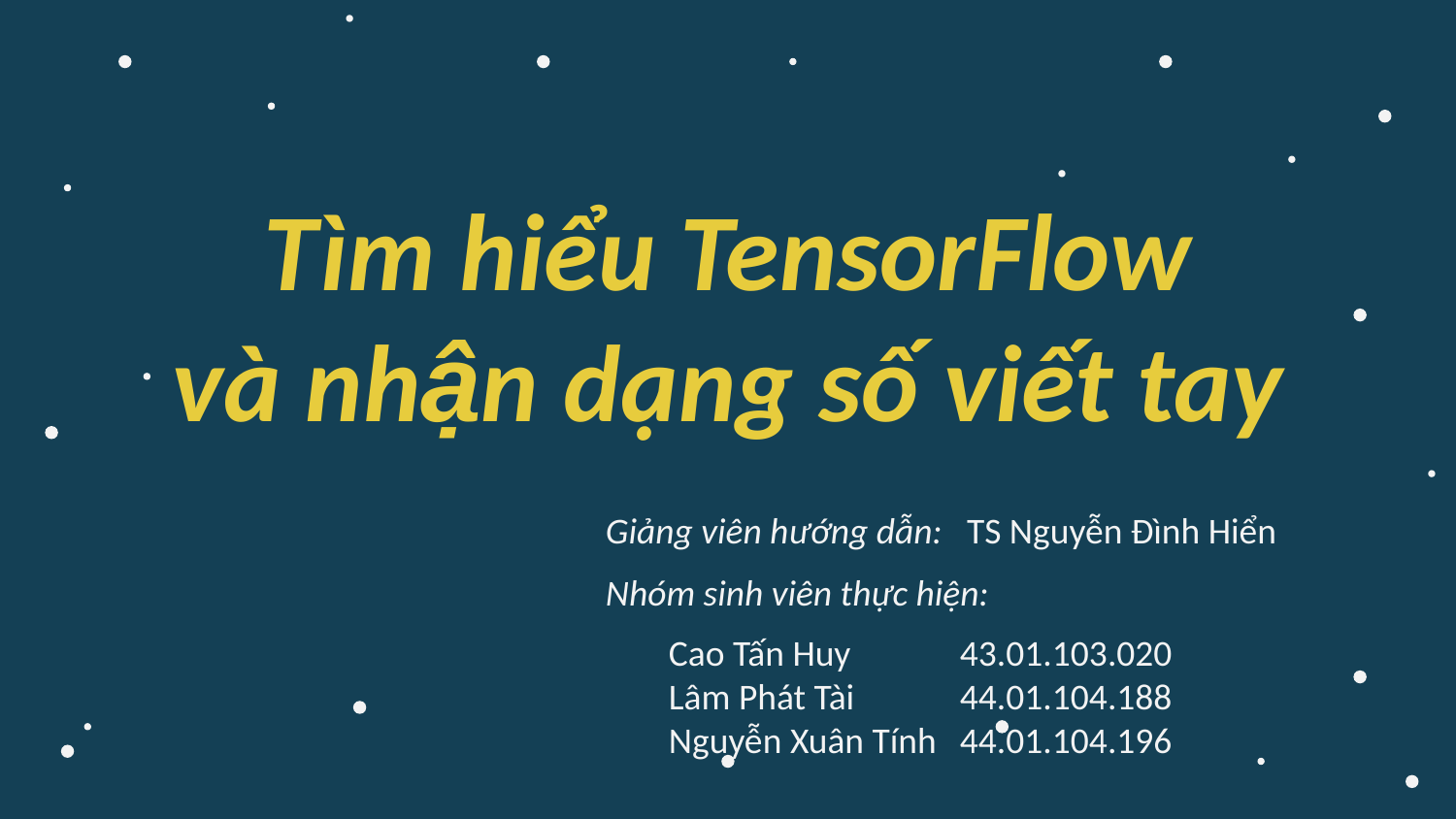

Tìm hiểu TensorFlow
và nhận dạng số viết tay

          Giảng viên hướng dẫn:   TS Nguyễn Đình Hiển
          Nhóm sinh viên thực hiện:
	Cao Tấn Huy	43.01.103.020
	Lâm Phát Tài	44.01.104.188
	Nguyễn Xuân Tính	44.01.104.196